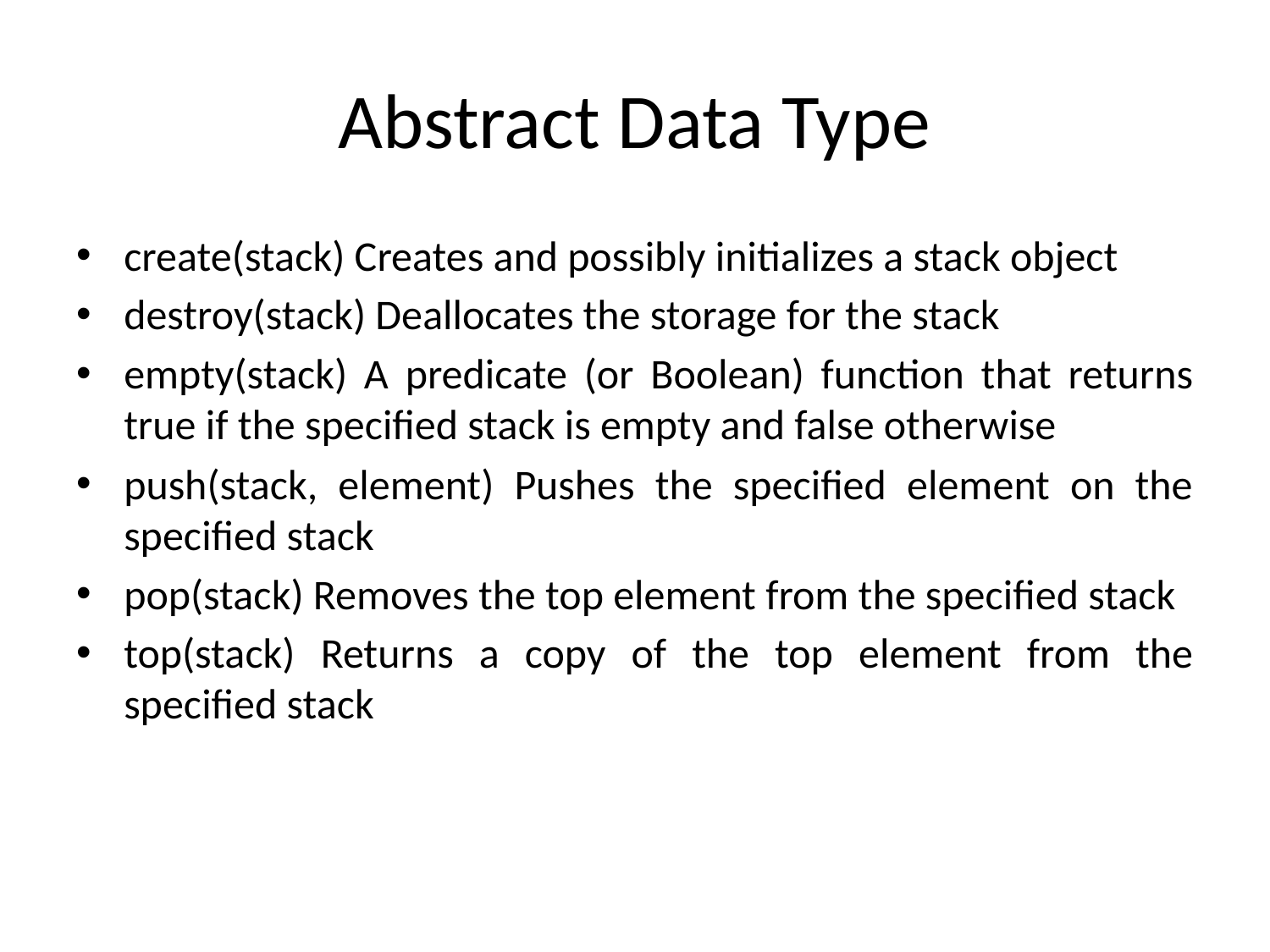

# Abstract Data Type
create(stack) Creates and possibly initializes a stack object
destroy(stack) Deallocates the storage for the stack
empty(stack) A predicate (or Boolean) function that returns true if the specified stack is empty and false otherwise
push(stack, element) Pushes the specified element on the specified stack
pop(stack) Removes the top element from the specified stack
top(stack) Returns a copy of the top element from the specified stack